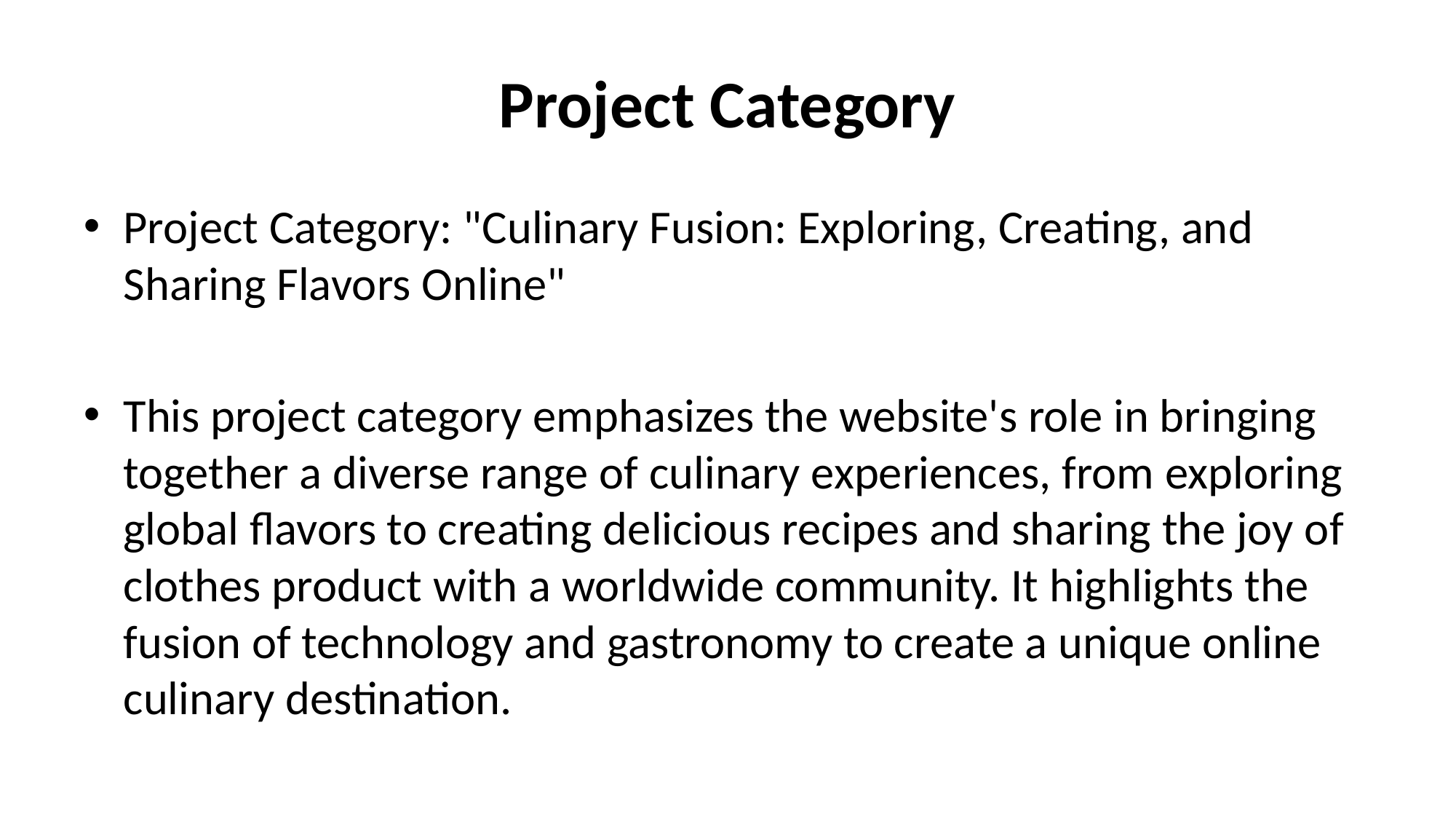

# Project Category
Project Category: "Culinary Fusion: Exploring, Creating, and Sharing Flavors Online"

This project category emphasizes the website's role in bringing together a diverse range of culinary experiences, from exploring global flavors to creating delicious recipes and sharing the joy of clothes product with a worldwide community. It highlights the fusion of technology and gastronomy to create a unique online culinary destination.